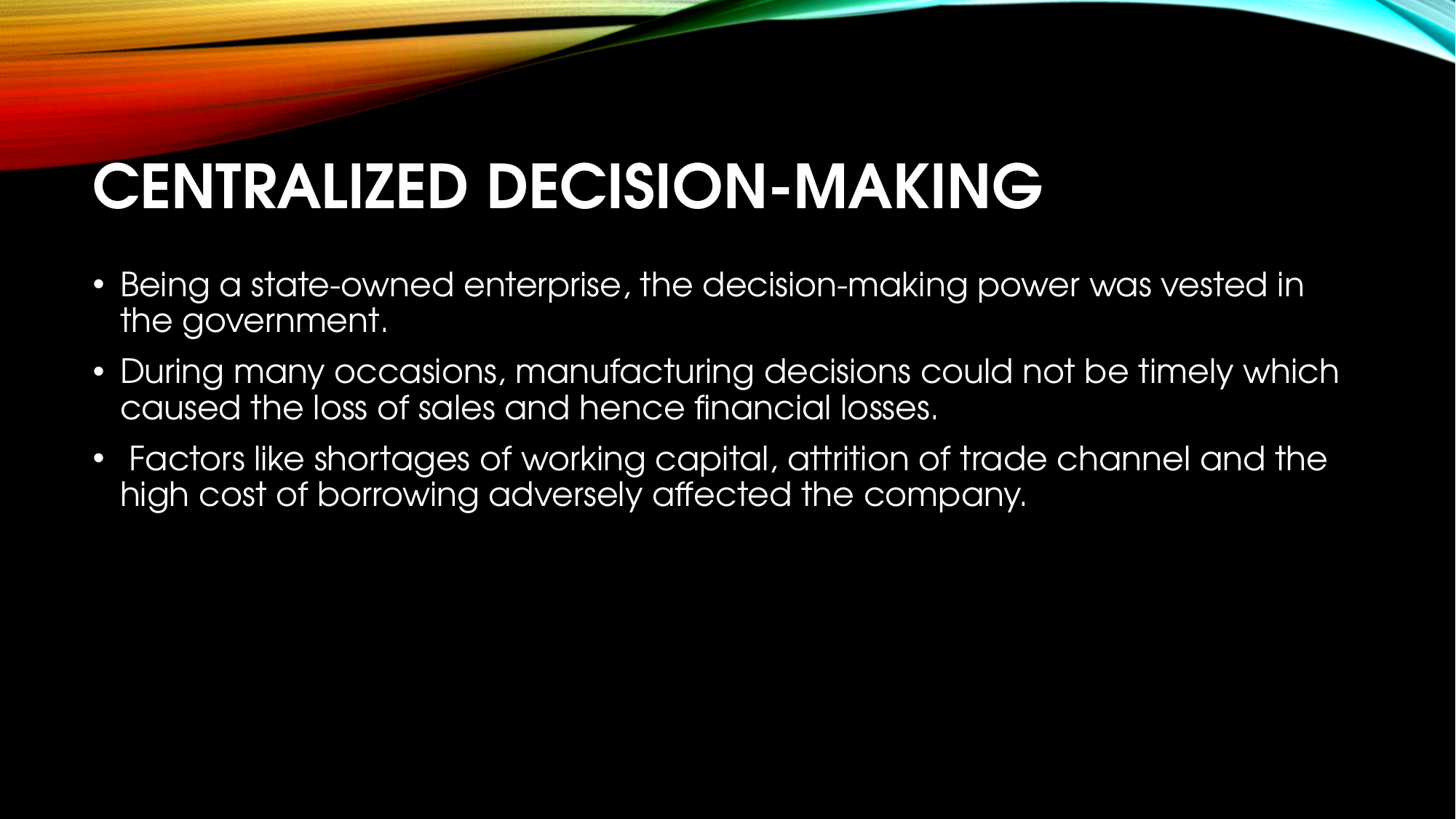

# Centralized Decision-making
Being a state-owned enterprise, the decision-making power was vested in the government.
During many occasions, manufacturing decisions could not be timely which caused the loss of sales and hence financial losses.
 Factors like shortages of working capital, attrition of trade channel and the high cost of borrowing adversely affected the company.